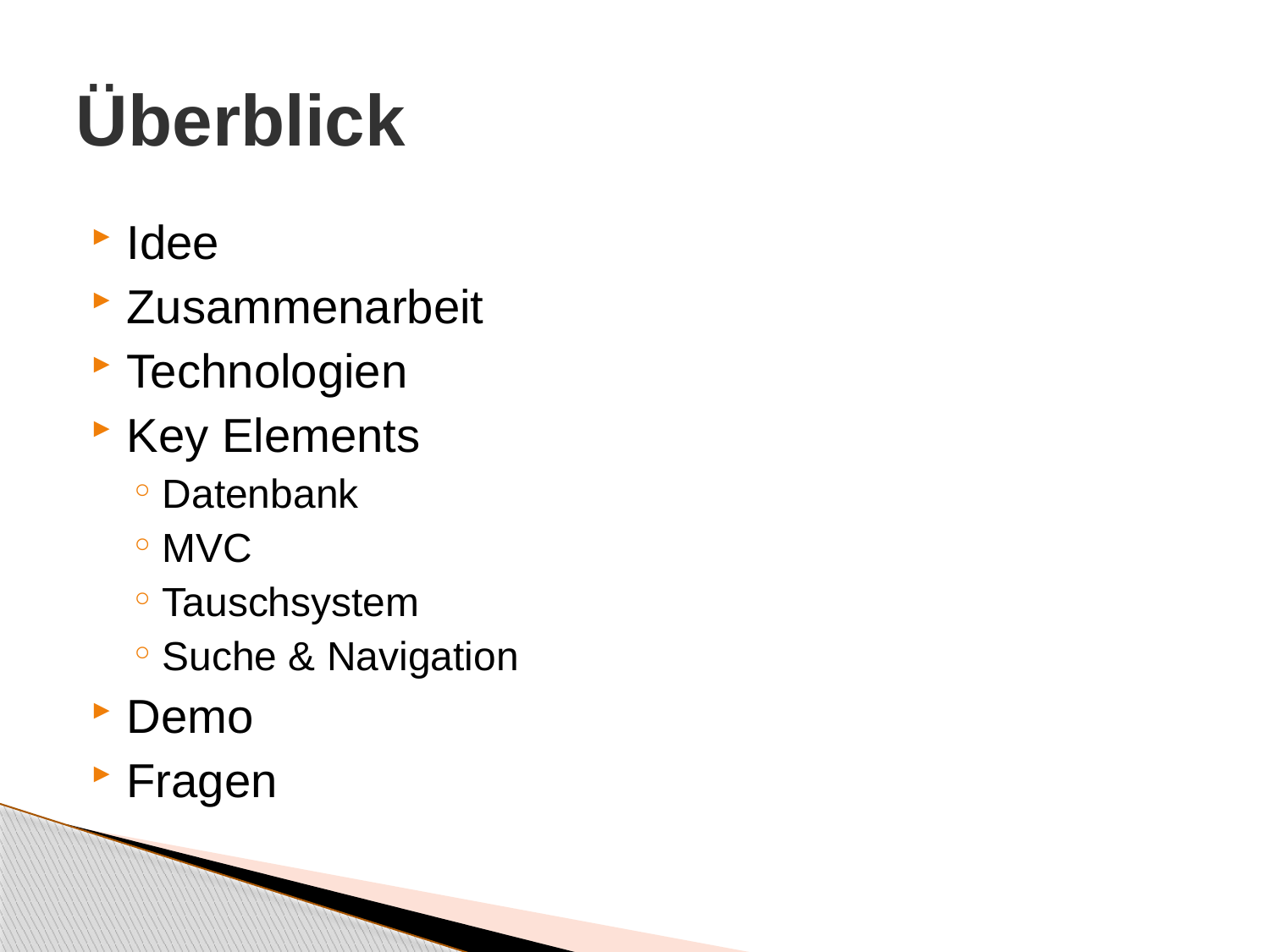

# Überblick
Idee
Zusammenarbeit
Technologien
Key Elements
Datenbank
MVC
Tauschsystem
Suche & Navigation
Demo
Fragen